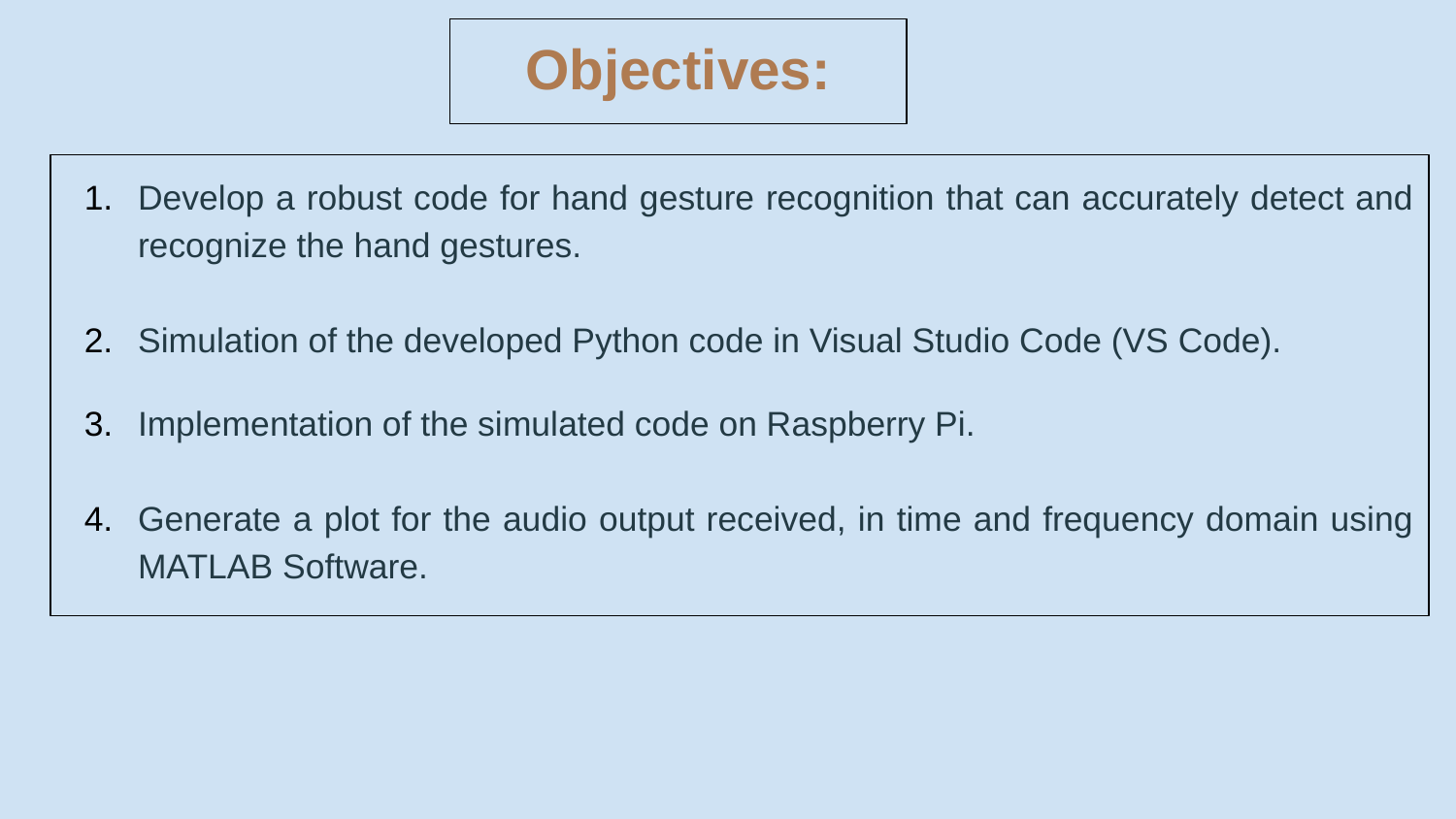

Objectives:
Develop a robust code for hand gesture recognition that can accurately detect and recognize the hand gestures.

Simulation of the developed Python code in Visual Studio Code (VS Code).

Implementation of the simulated code on Raspberry Pi.

Generate a plot for the audio output received, in time and frequency domain using MATLAB Software.